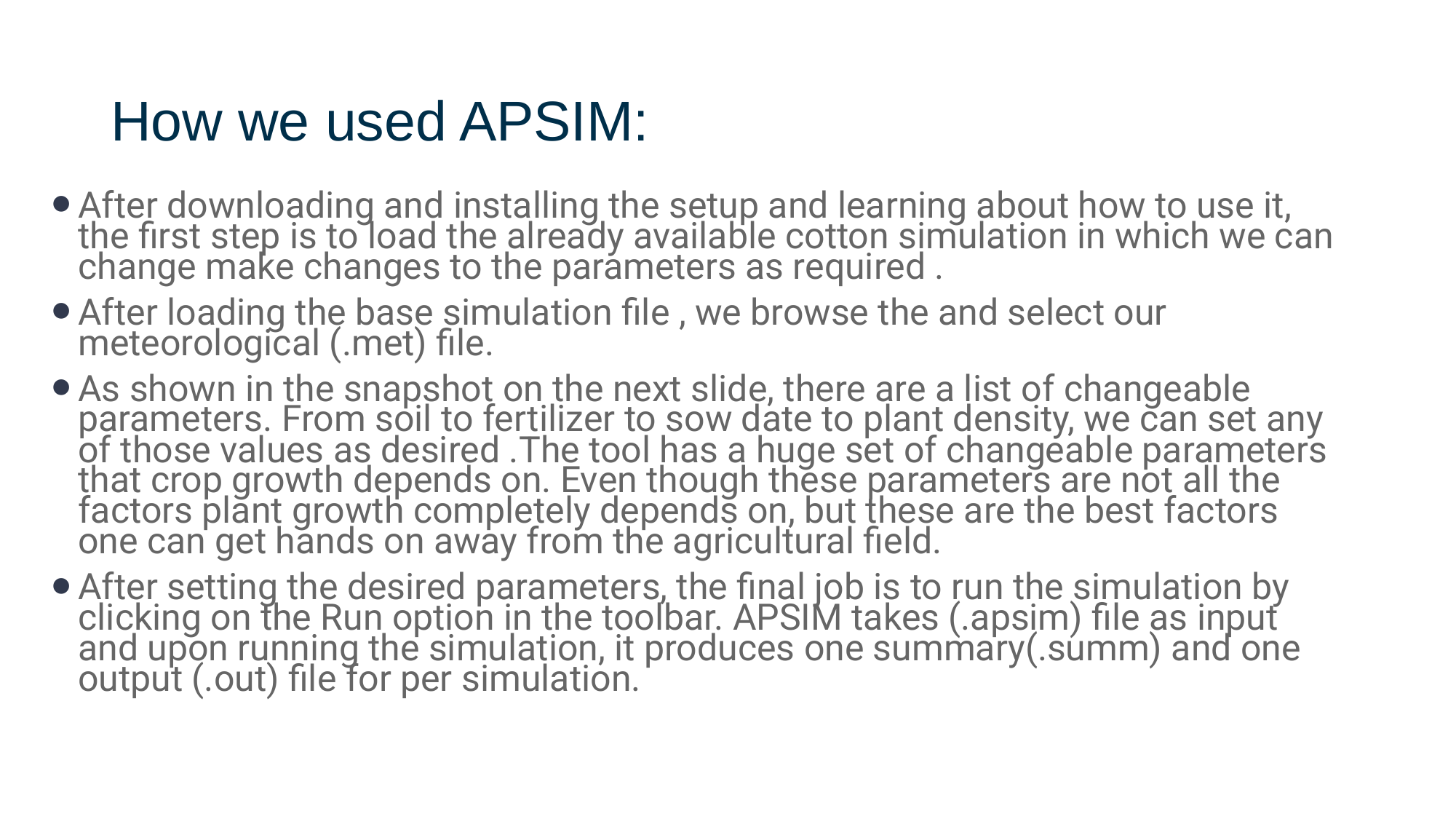

# How we used APSIM:
After downloading and installing the setup and learning about how to use it, the first step is to load the already available cotton simulation in which we can change make changes to the parameters as required .
After loading the base simulation file , we browse the and select our meteorological (.met) file.
As shown in the snapshot on the next slide, there are a list of changeable parameters. From soil to fertilizer to sow date to plant density, we can set any of those values as desired .The tool has a huge set of changeable parameters that crop growth depends on. Even though these parameters are not all the factors plant growth completely depends on, but these are the best factors one can get hands on away from the agricultural field.
After setting the desired parameters, the final job is to run the simulation by clicking on the Run option in the toolbar. APSIM takes (.apsim) file as input and upon running the simulation, it produces one summary(.summ) and one output (.out) file for per simulation.